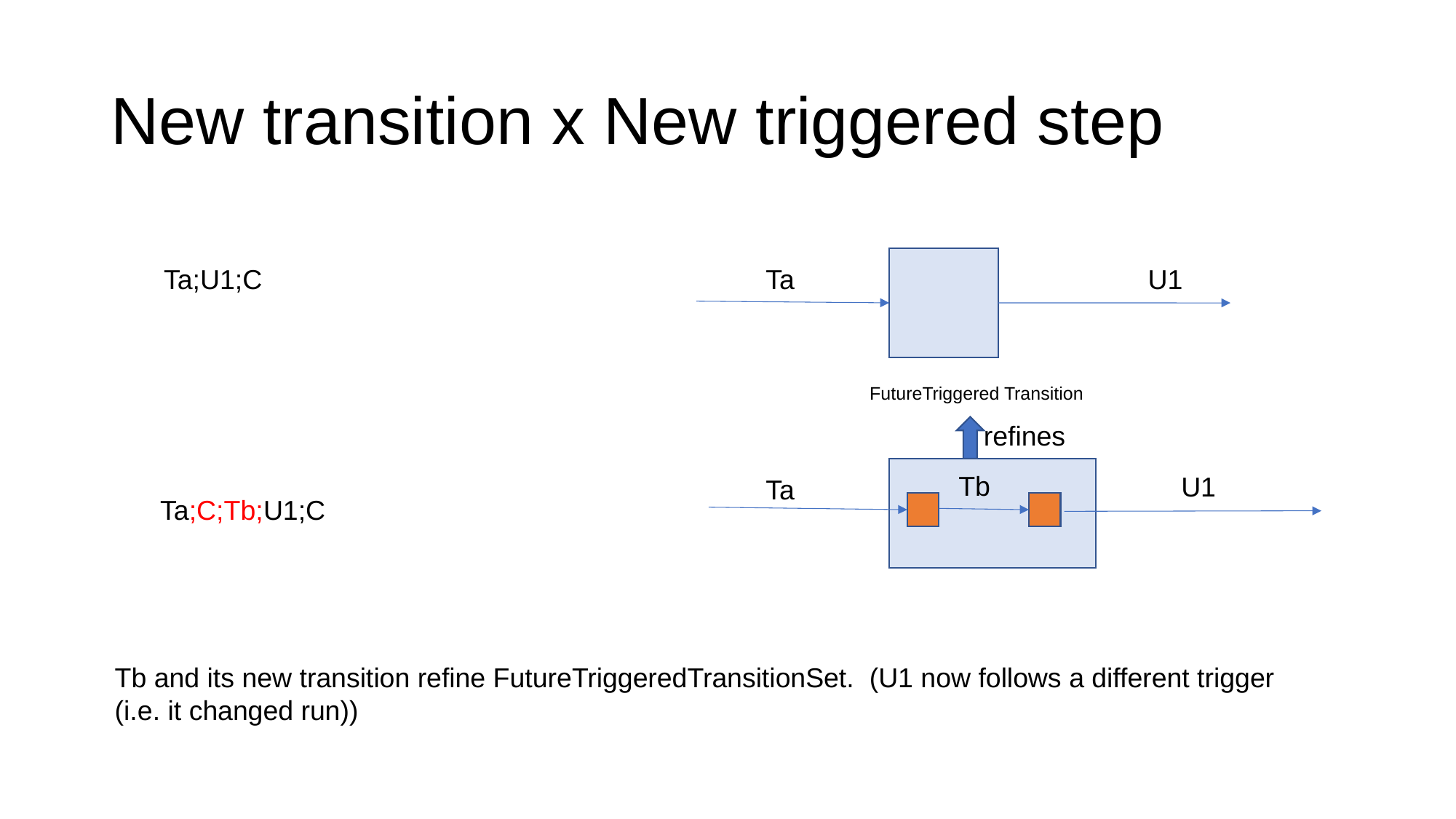

# New transition x New triggered step

Ta;U1;C
U1
Ta
FutureTriggered Transition
refines

Tb
U1
Ta
Ta;C;Tb;U1;C

Tb and its new transition refine FutureTriggeredTransitionSet.  (U1 now follows a different trigger (i.e. it changed run))